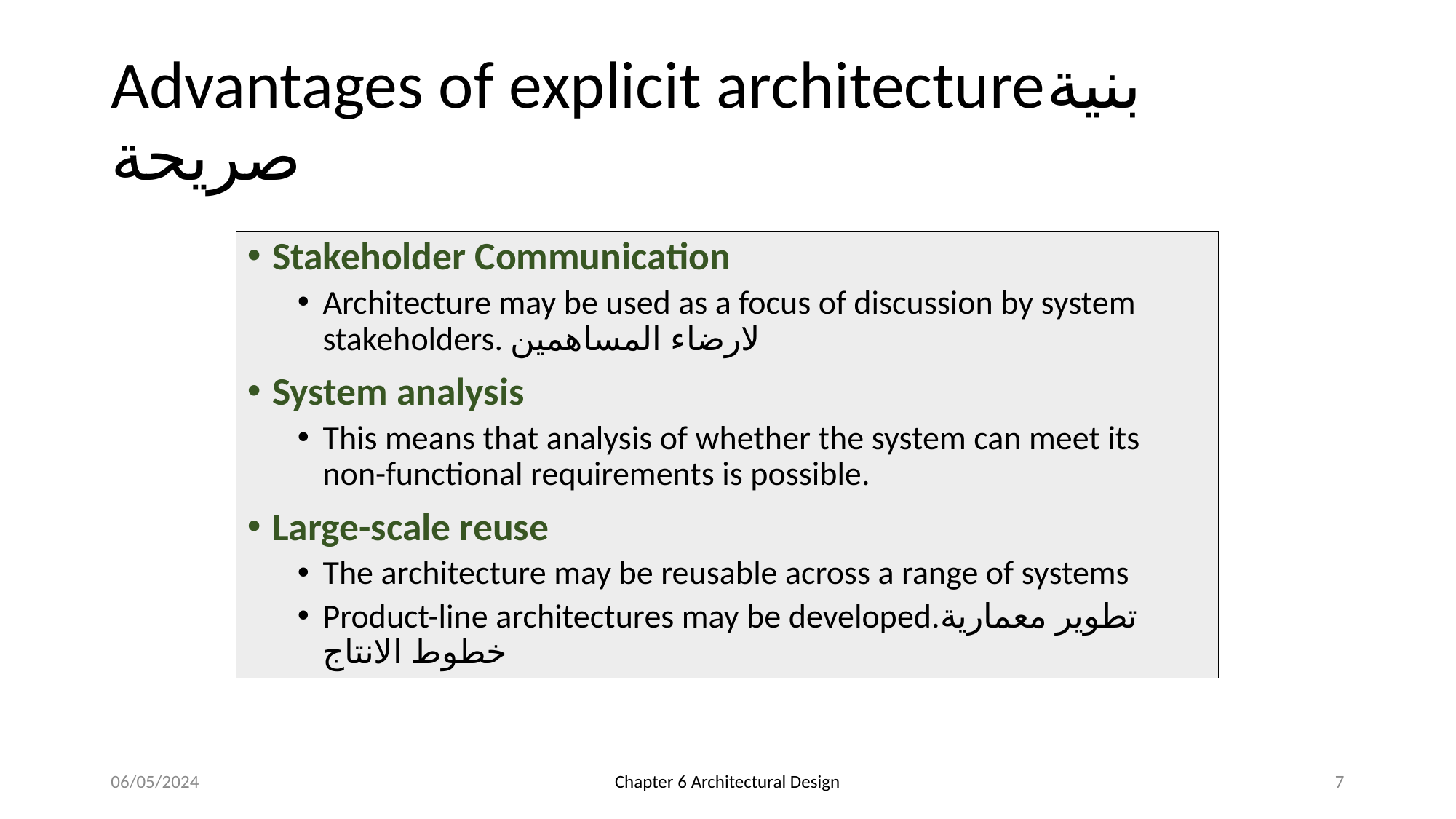

# Advantages of explicit architectureبنية صريحة
Stakeholder Communication
Architecture may be used as a focus of discussion by system stakeholders. لارضاء المساهمين
System analysis
This means that analysis of whether the system can meet its non-functional requirements is possible.
Large-scale reuse
The architecture may be reusable across a range of systems
Product-line architectures may be developed.تطوير معمارية خطوط الانتاج
06/05/2024
Chapter 6 Architectural Design
7